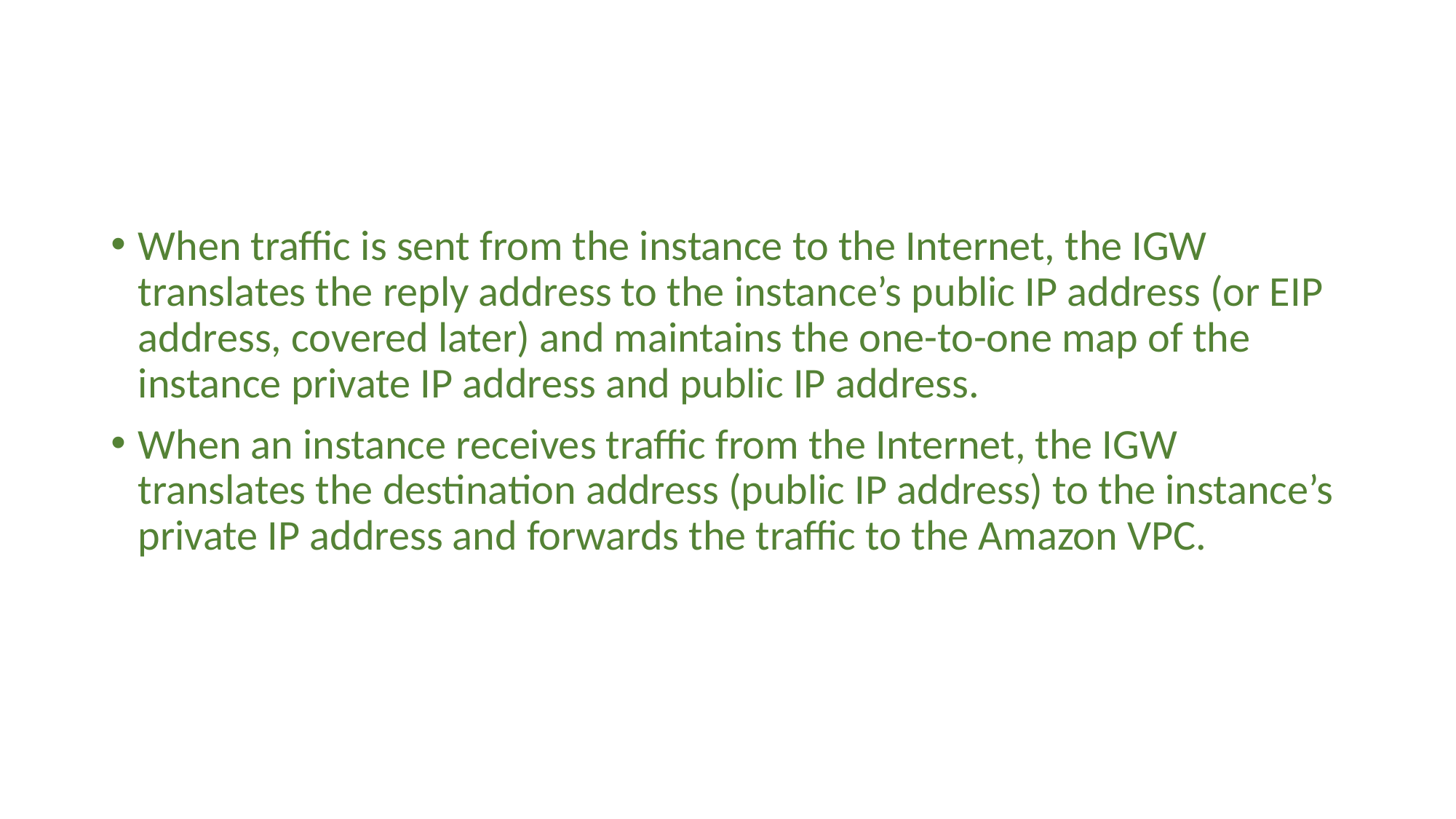

#
When traffic is sent from the instance to the Internet, the IGW translates the reply address to the instance’s public IP address (or EIP address, covered later) and maintains the one-to-one map of the instance private IP address and public IP address.
When an instance receives traffic from the Internet, the IGW translates the destination address (public IP address) to the instance’s private IP address and forwards the traffic to the Amazon VPC.